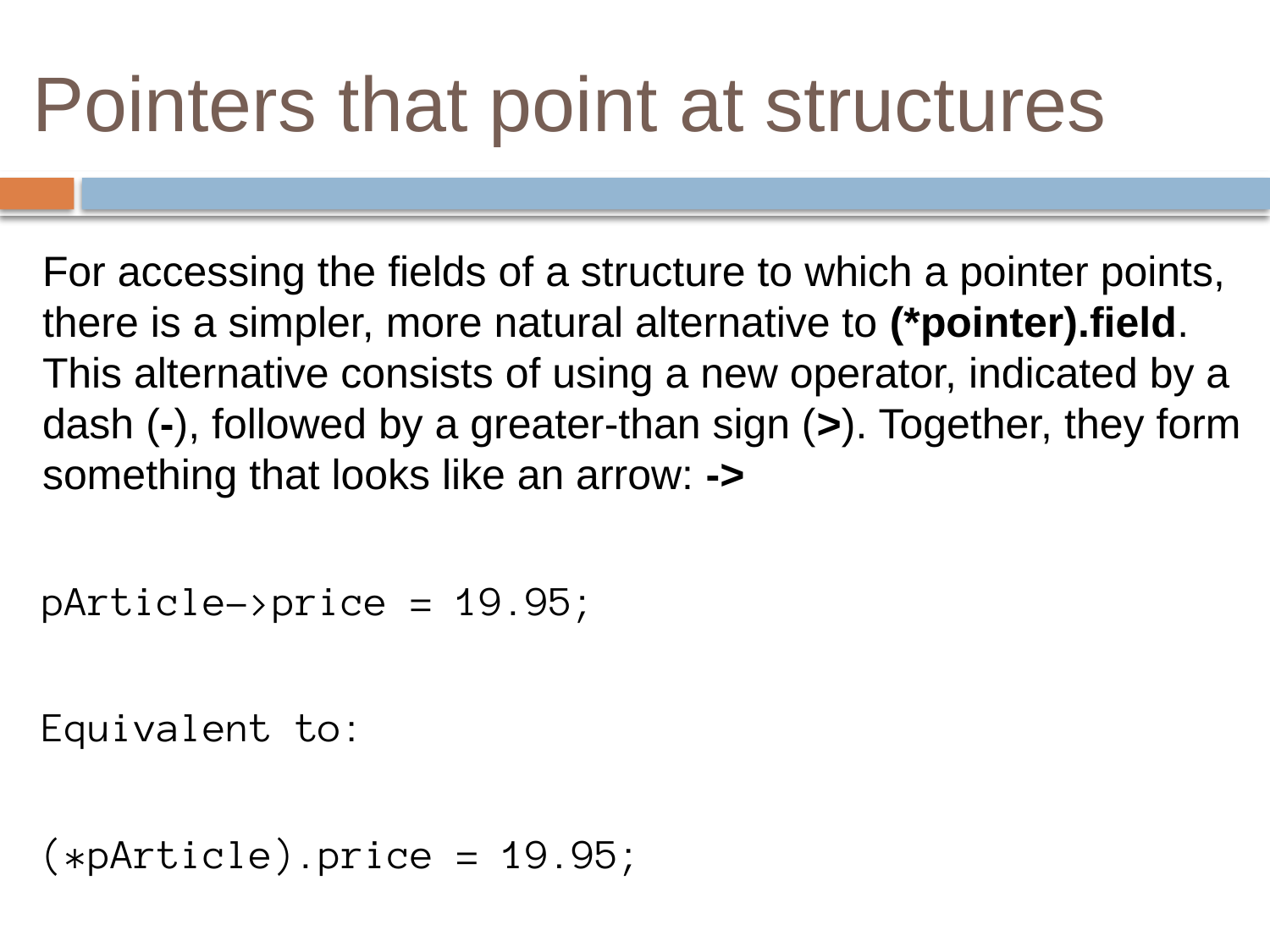

# Pointers that point at structures
For accessing the fields of a structure to which a pointer points, there is a simpler, more natural alternative to (*pointer).field. This alternative consists of using a new operator, indicated by a dash (-), followed by a greater-than sign (>). Together, they form something that looks like an arrow: ->

pArticle->price = 19.95;

Equivalent to:

(*pArticle).price = 19.95;